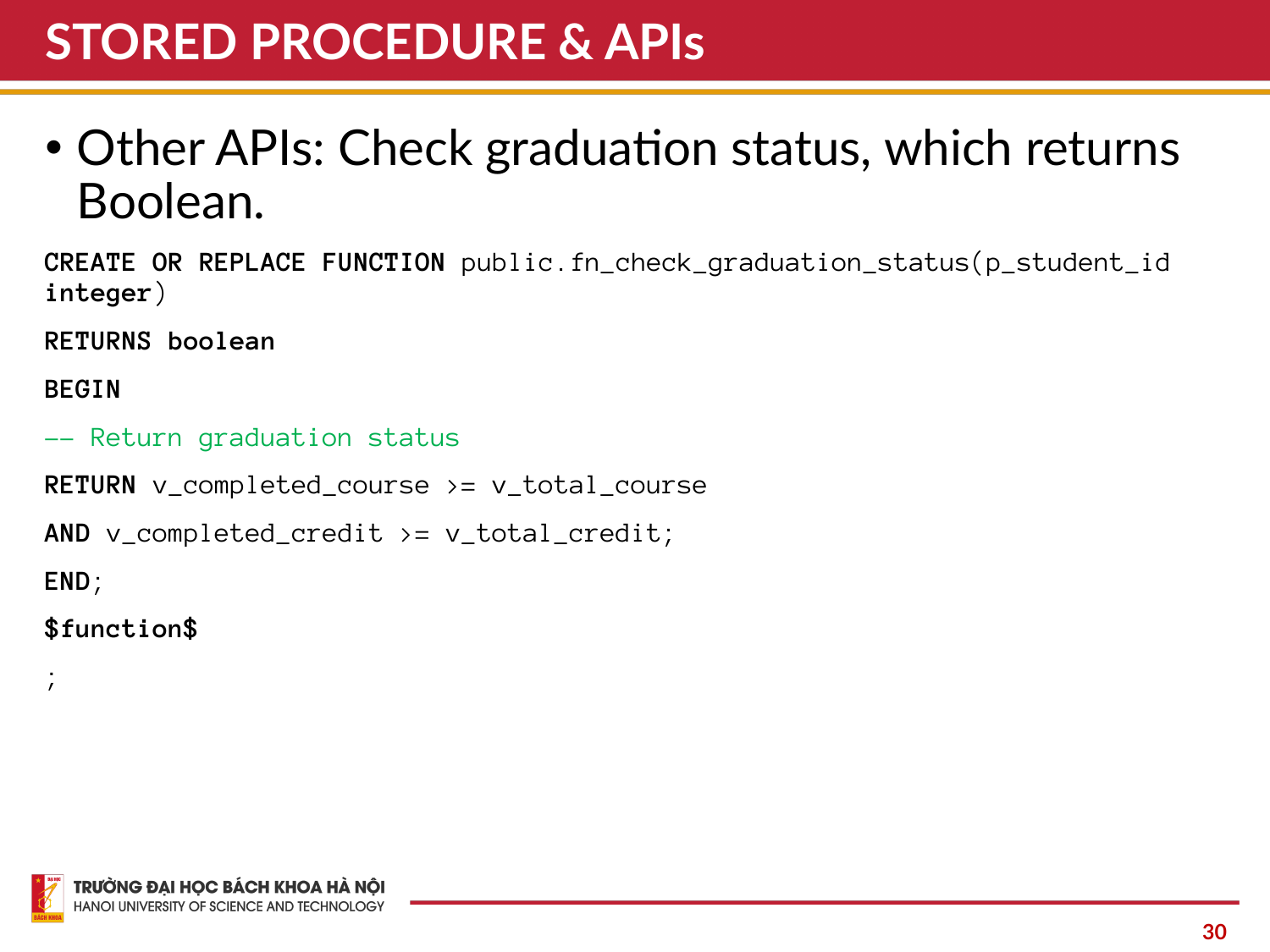

# STORED PROCEDURE & APIs
Other APIs: Check graduation status, which returns Boolean.
CREATE OR REPLACE FUNCTION public.fn_check_graduation_status(p_student_id integer)
RETURNS boolean
BEGIN
-- Return graduation status
RETURN v_completed_course >= v_total_course
AND v_completed_credit >= v_total_credit;
END;
$function$
;

30